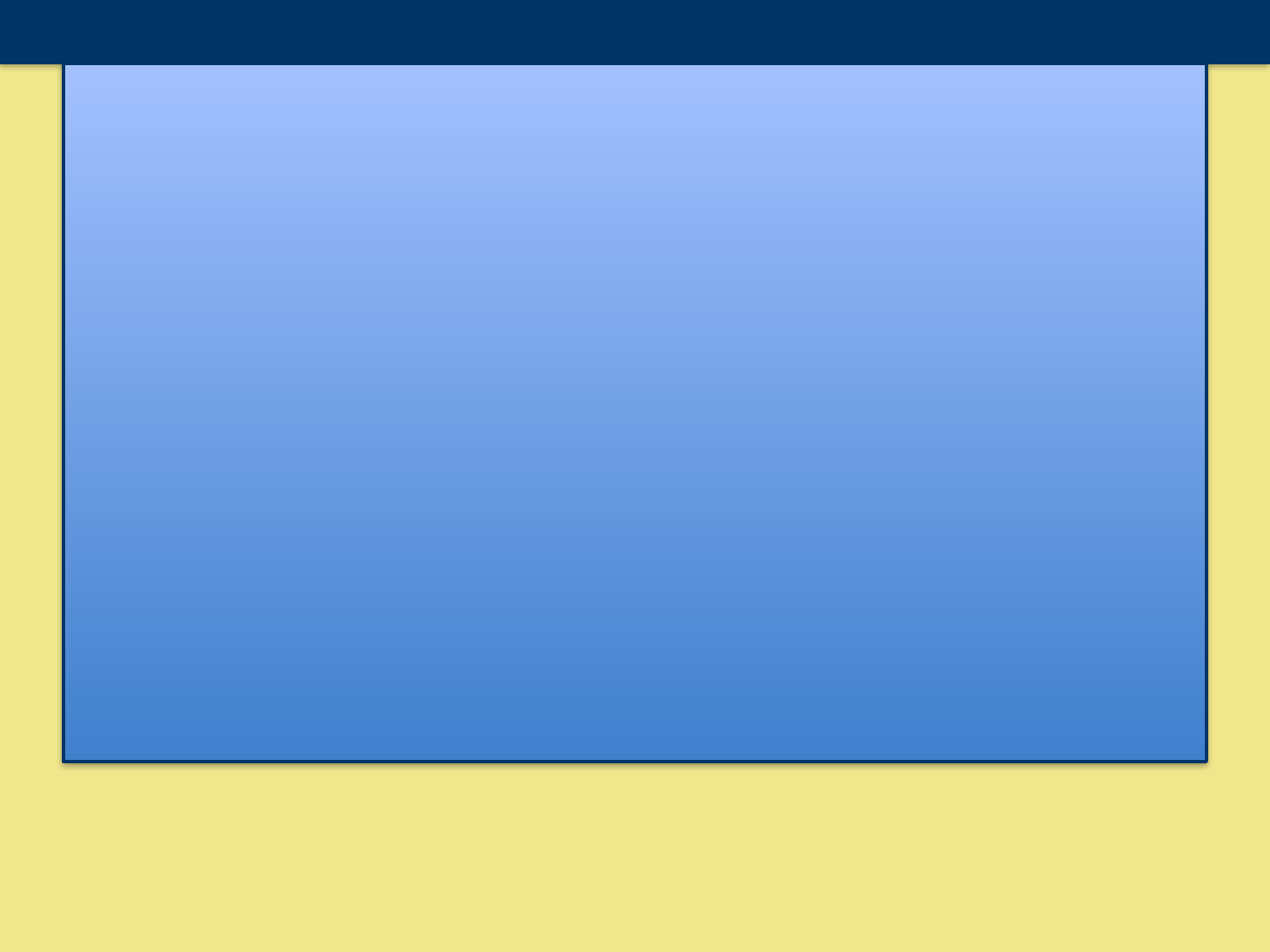

#

Electricity Tariff in UK

Tariff: XX.XX GBP per kWh

Example Calculation:
For 100 kWh of power consumption:
Bill = XX.XX GBP per kWh * 100